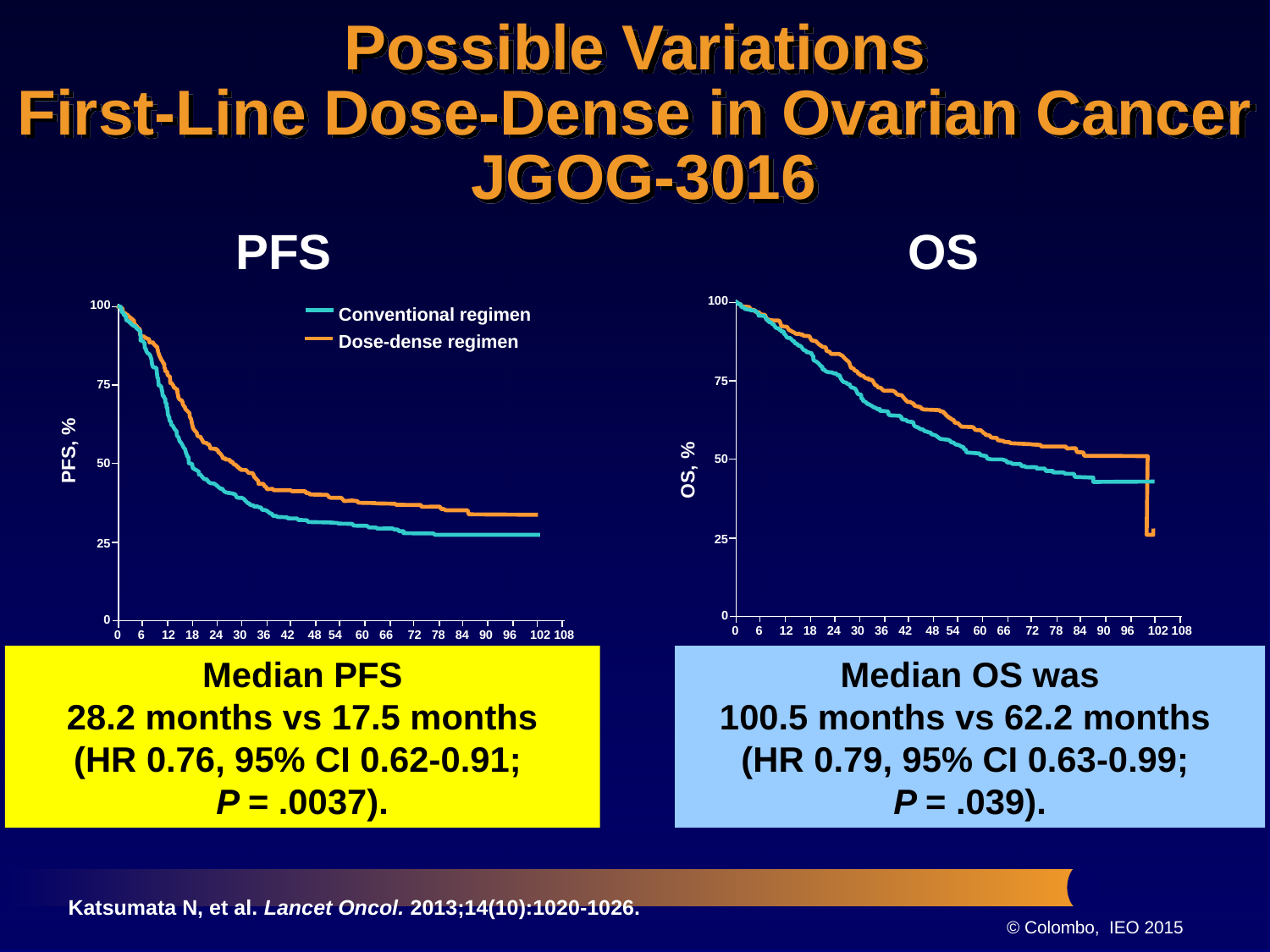

# Possible Variations First-Line Dose-Dense in Ovarian Cancer JGOG-3016
PFS
OS
100

75

50

25

0
0	6	12	18	24	30	36	42	 48	54	 60	 66	72	78	84	90	96	 102 108
100

75

50

25

0
0	6	12	18	24	30	36	42	 48	54	 60	 66	72	78	84	90	96	 102 108
Conventional regimen
Dose-dense regimen

PFS, %
OS, %
Median PFS
28.2 months vs 17.5 months
(HR 0.76, 95% CI 0.62-0.91;
P = .0037).
Median OS was
100.5 months vs 62.2 months
(HR 0.79, 95% CI 0.63-0.99;
P = .039).
Katsumata N, et al. Lancet Oncol. 2013;14(10):1020-1026.
© Colombo,  IEO 2015